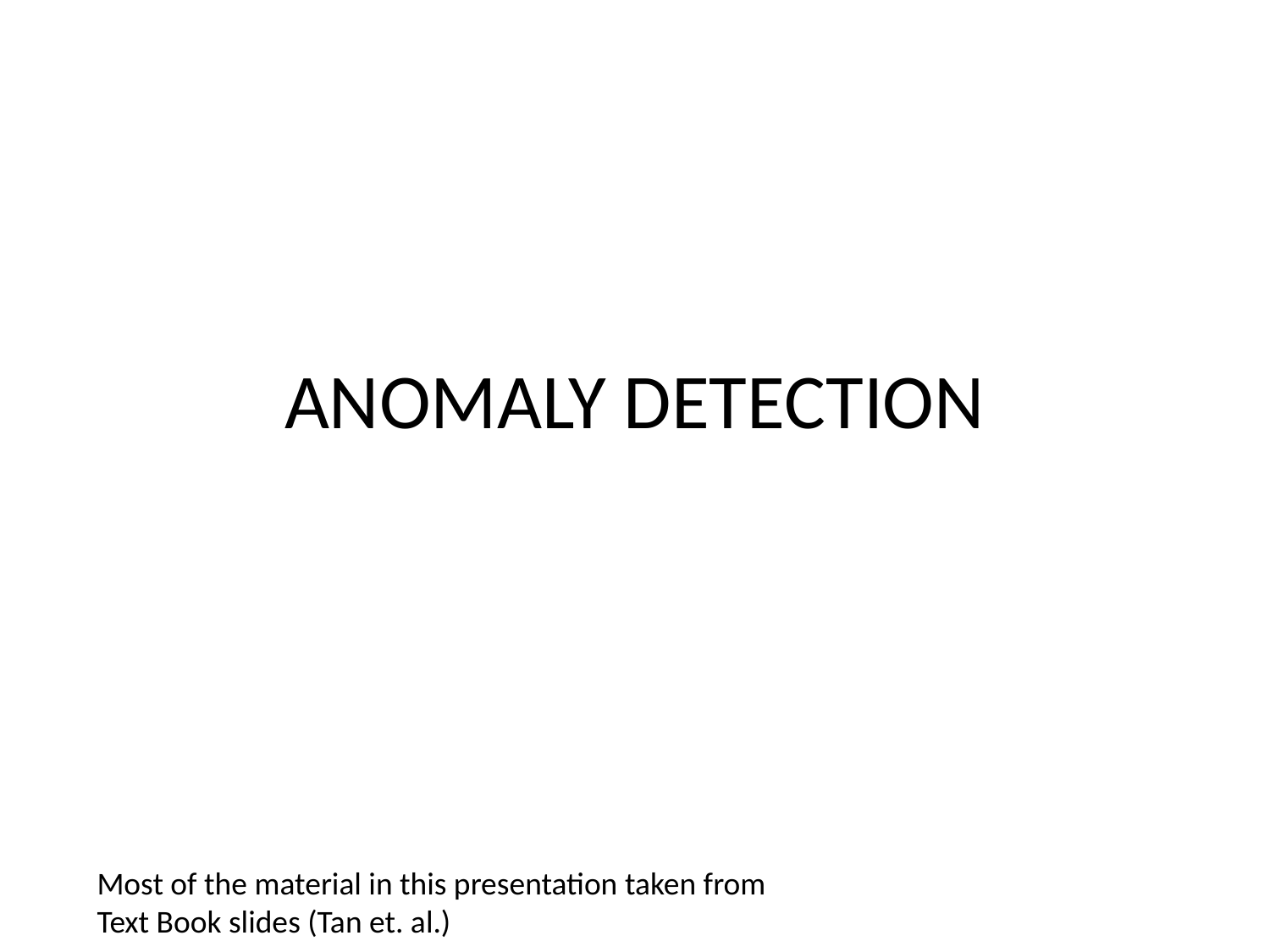

# ANOMALY DETECTION

Most of the material in this presentation taken from Text Book slides (Tan et. al.)